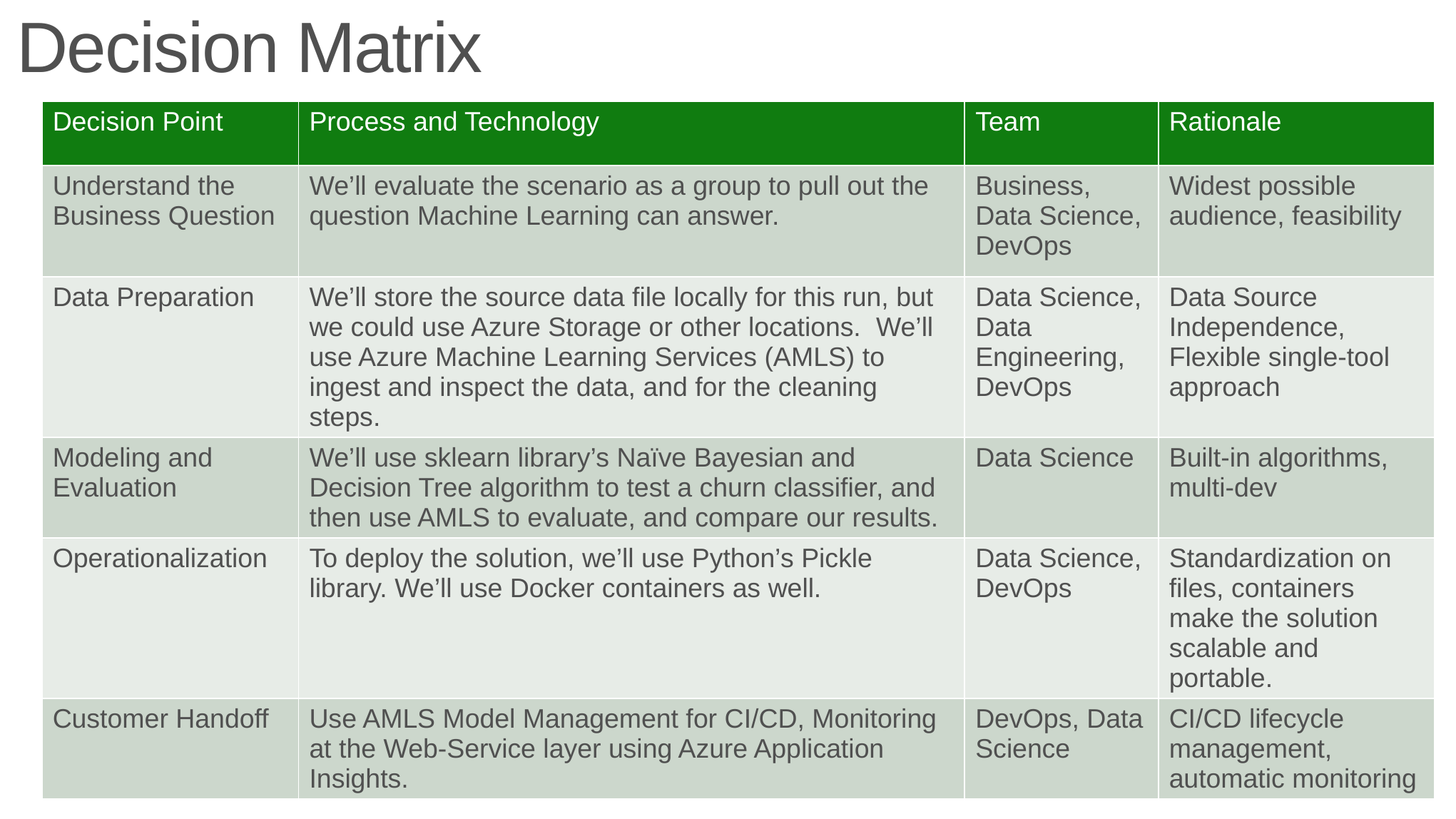

Decision Matrix
| Decision Point | Process and Technology | Team | Rationale |
| --- | --- | --- | --- |
| Understand the Business Question | We’ll evaluate the scenario as a group to pull out the question Machine Learning can answer. | Business, Data Science, DevOps | Widest possible audience, feasibility |
| Data Preparation | We’ll store the source data file locally for this run, but we could use Azure Storage or other locations. We’ll use Azure Machine Learning Services (AMLS) to ingest and inspect the data, and for the cleaning steps. | Data Science, Data Engineering, DevOps | Data Source Independence, Flexible single-tool approach |
| Modeling and Evaluation | We’ll use sklearn library’s Naïve Bayesian and Decision Tree algorithm to test a churn classifier, and then use AMLS to evaluate, and compare our results. | Data Science | Built-in algorithms, multi-dev |
| Operationalization | To deploy the solution, we’ll use Python’s Pickle library. We’ll use Docker containers as well. | Data Science, DevOps | Standardization on files, containers make the solution scalable and portable. |
| Customer Handoff | Use AMLS Model Management for CI/CD, Monitoring at the Web-Service layer using Azure Application Insights. | DevOps, Data Science | CI/CD lifecycle management, automatic monitoring |